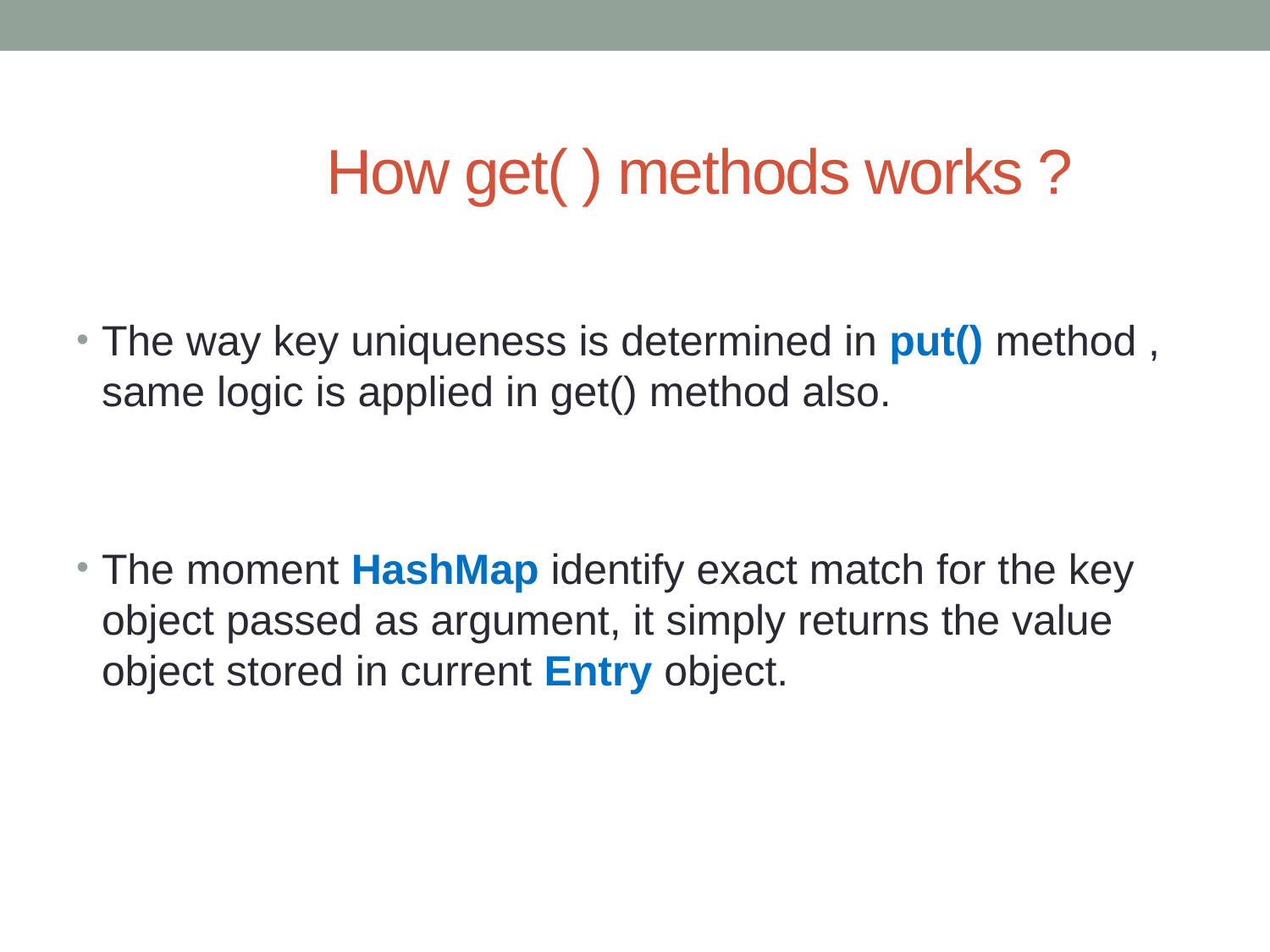

# How get( ) methods works ?

The way key uniqueness is determined in put() method , same logic is applied in get() method also.

The moment HashMap identify exact match for the key object passed as argument, it simply returns the value object stored in current Entry object.